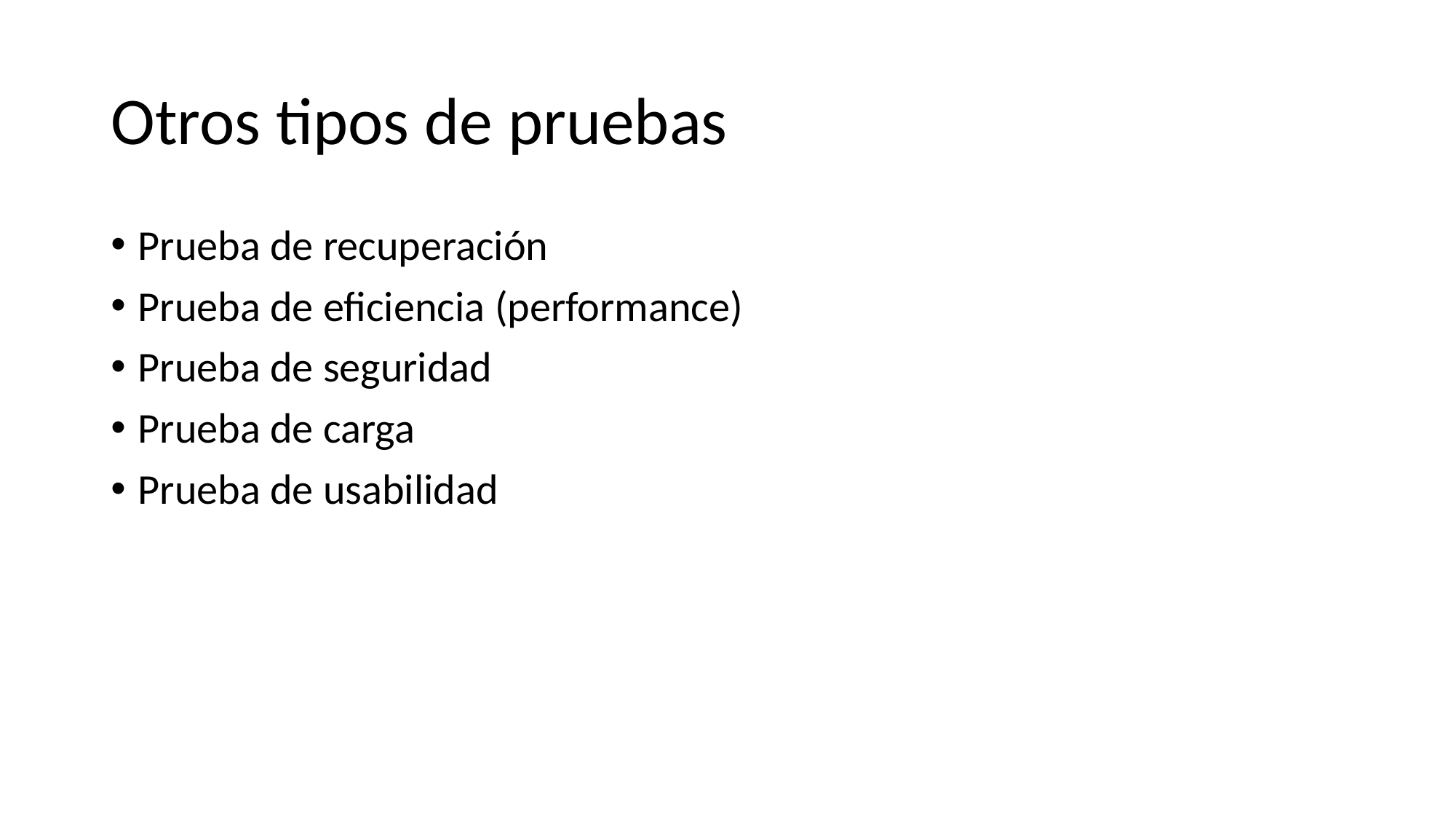

# Otros tipos de pruebas
Prueba de recuperación
Prueba de eficiencia (performance)
Prueba de seguridad
Prueba de carga
Prueba de usabilidad